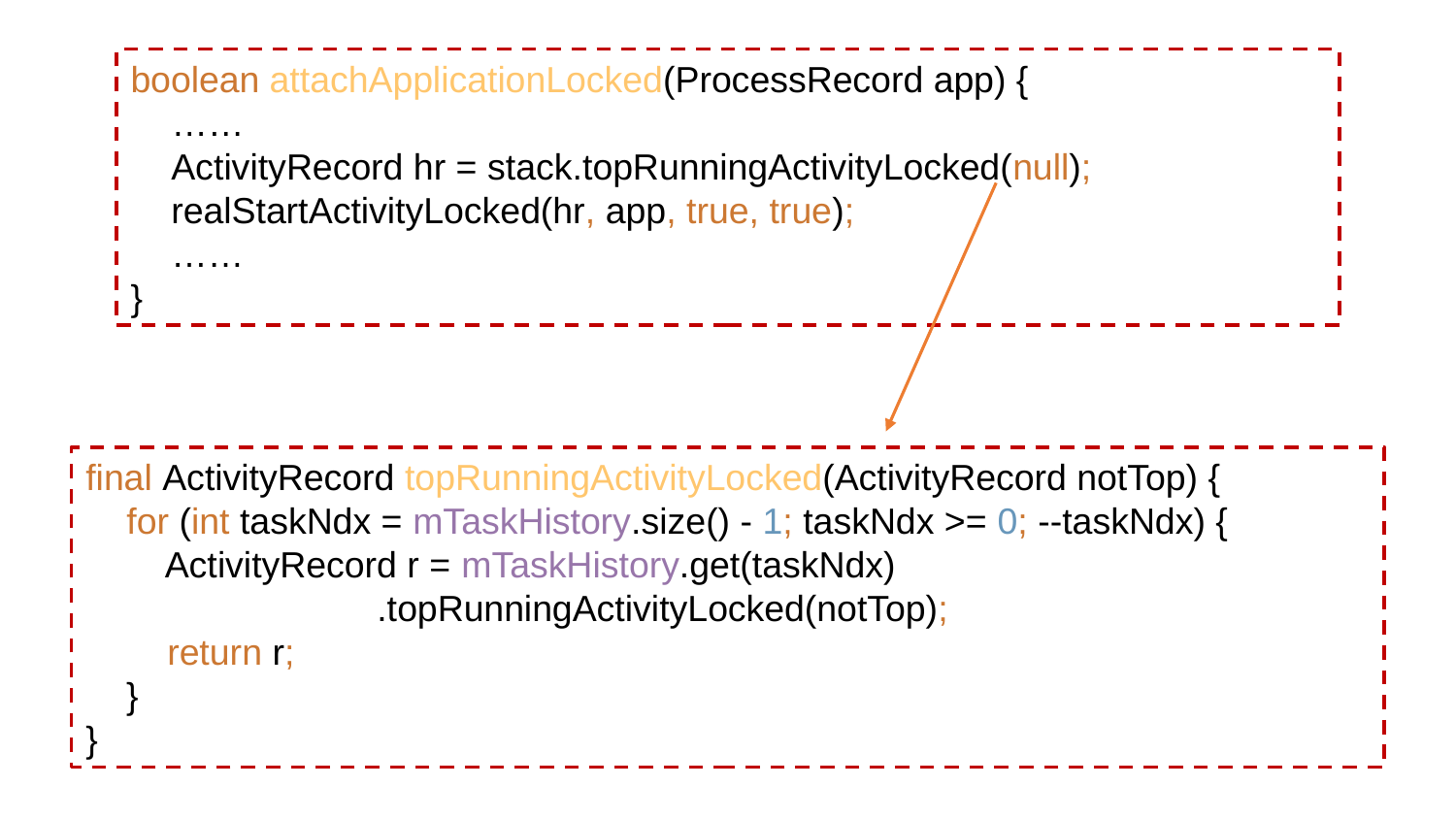

boolean attachApplicationLocked(ProcessRecord app) {
    ……
    ActivityRecord hr = stack.topRunningActivityLocked(null);
    realStartActivityLocked(hr, app, true, true);
    ……
}
final ActivityRecord topRunningActivityLocked(ActivityRecord notTop) {
    for (int taskNdx = mTaskHistory.size() - 1; taskNdx >= 0; --taskNdx) {
        ActivityRecord r = mTaskHistory.get(taskNdx)
		.topRunningActivityLocked(notTop);
        return r;
    }
}